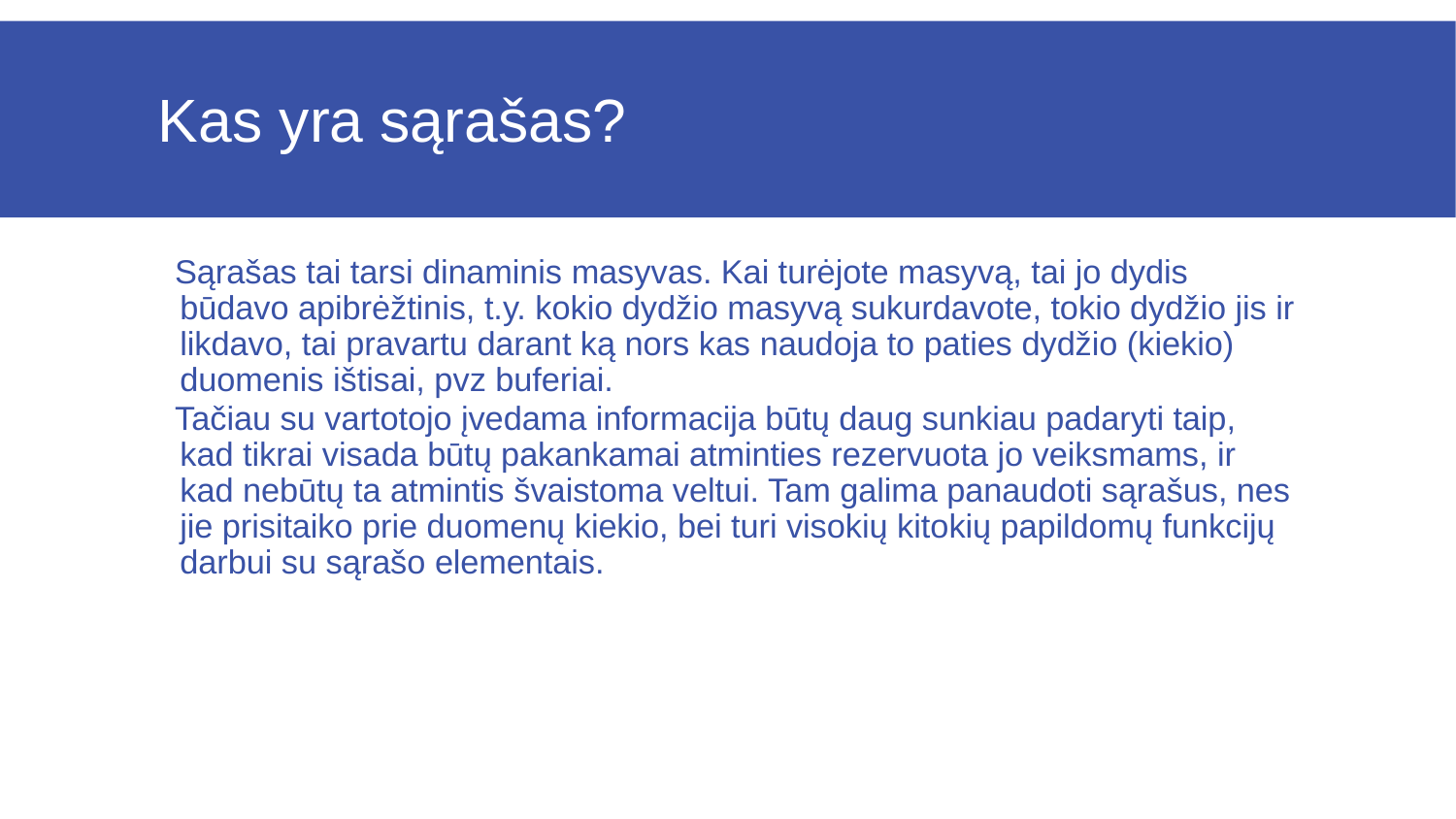

# Kas yra sąrašas?
Sąrašas tai tarsi dinaminis masyvas. Kai turėjote masyvą, tai jo dydis būdavo apibrėžtinis, t.y. kokio dydžio masyvą sukurdavote, tokio dydžio jis ir likdavo, tai pravartu darant ką nors kas naudoja to paties dydžio (kiekio) duomenis ištisai, pvz buferiai.
Tačiau su vartotojo įvedama informacija būtų daug sunkiau padaryti taip, kad tikrai visada būtų pakankamai atminties rezervuota jo veiksmams, ir kad nebūtų ta atmintis švaistoma veltui. Tam galima panaudoti sąrašus, nes jie prisitaiko prie duomenų kiekio, bei turi visokių kitokių papildomų funkcijų darbui su sąrašo elementais.